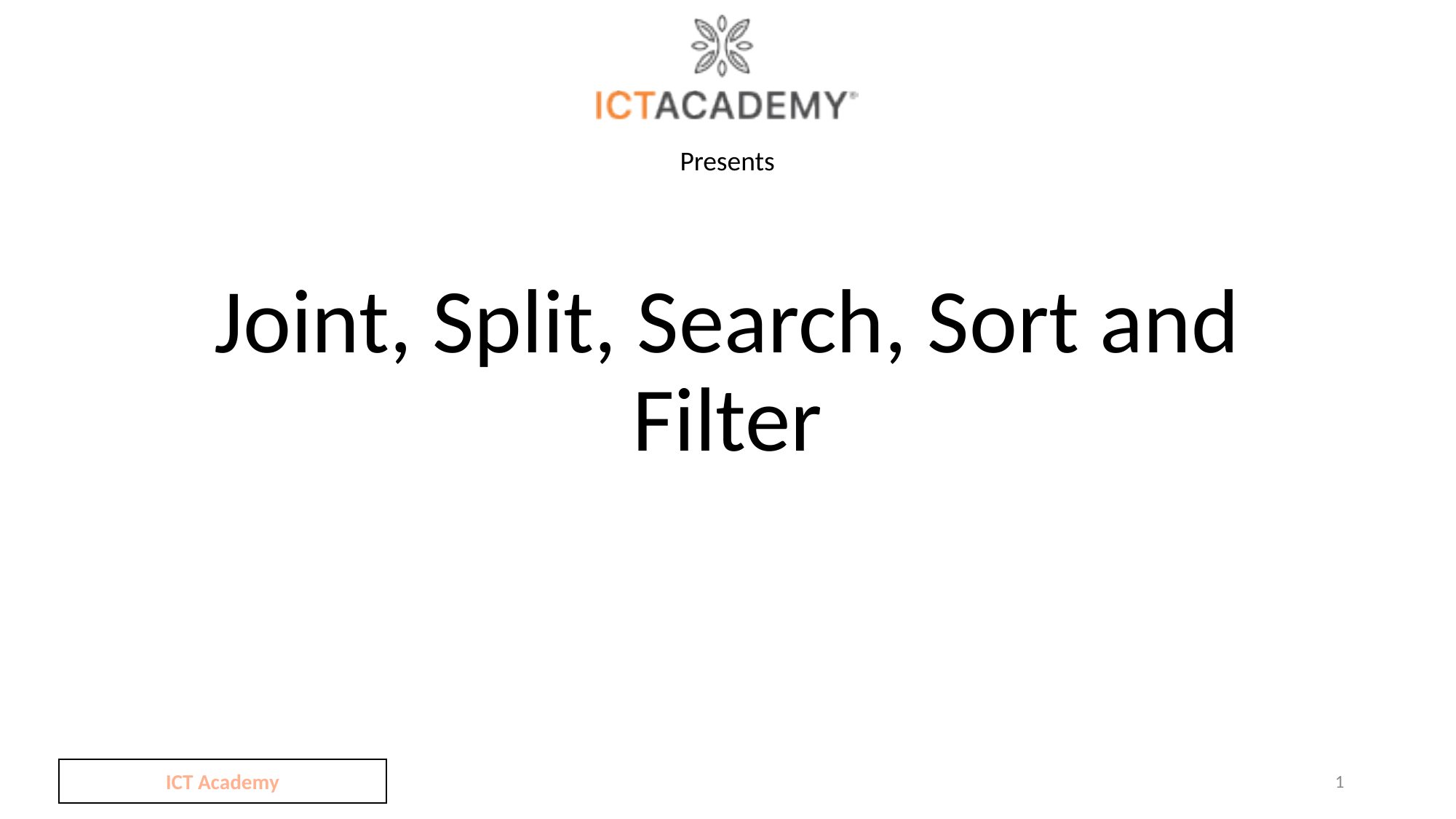

# Joint, Split, Search, Sort and Filter
ICT Academy
1